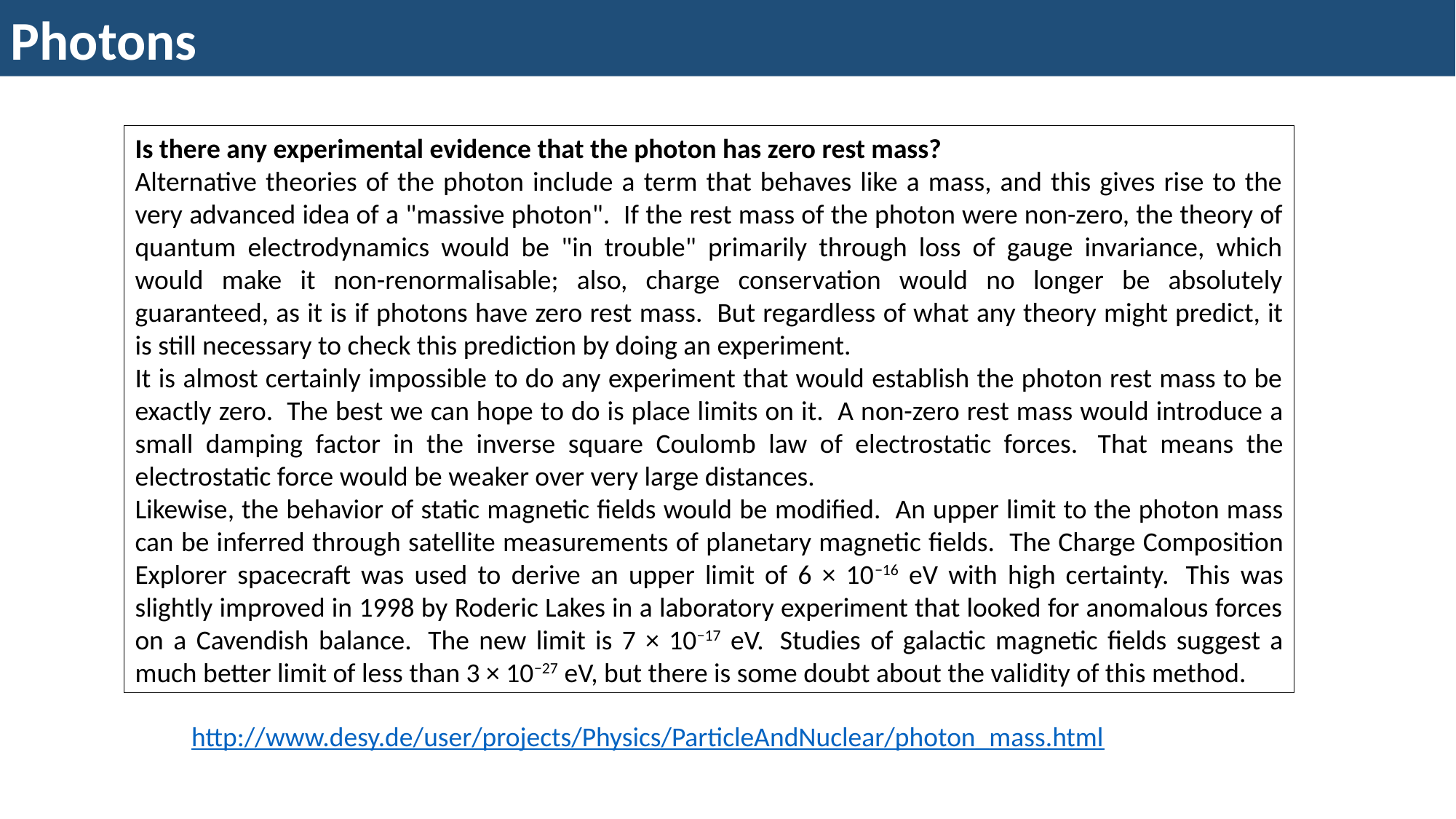

Photons
Is there any experimental evidence that the photon has zero rest mass?
Alternative theories of the photon include a term that behaves like a mass, and this gives rise to the very advanced idea of a "massive photon".  If the rest mass of the photon were non-zero, the theory of quantum electrodynamics would be "in trouble" primarily through loss of gauge invariance, which would make it non-renormalisable; also, charge conservation would no longer be absolutely guaranteed, as it is if photons have zero rest mass.  But regardless of what any theory might predict, it is still necessary to check this prediction by doing an experiment.
It is almost certainly impossible to do any experiment that would establish the photon rest mass to be exactly zero.  The best we can hope to do is place limits on it.  A non-zero rest mass would introduce a small damping factor in the inverse square Coulomb law of electrostatic forces.  That means the electrostatic force would be weaker over very large distances.
Likewise, the behavior of static magnetic fields would be modified.  An upper limit to the photon mass can be inferred through satellite measurements of planetary magnetic fields.  The Charge Composition Explorer spacecraft was used to derive an upper limit of 6 × 10−16 eV with high certainty.  This was slightly improved in 1998 by Roderic Lakes in a laboratory experiment that looked for anomalous forces on a Cavendish balance.  The new limit is 7 × 10−17 eV.  Studies of galactic magnetic fields suggest a much better limit of less than 3 × 10−27 eV, but there is some doubt about the validity of this method.
http://www.desy.de/user/projects/Physics/ParticleAndNuclear/photon_mass.html